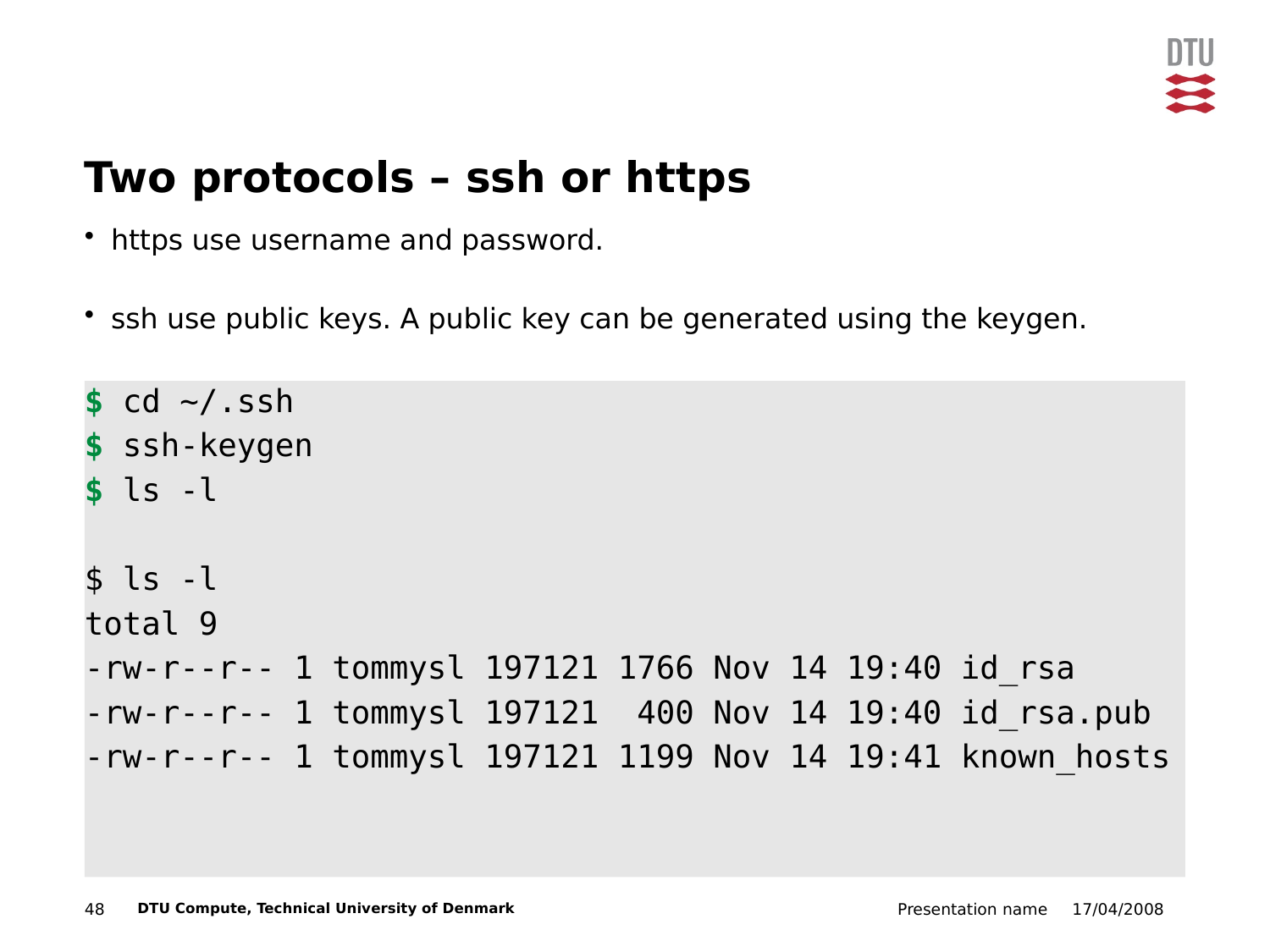

# Two protocols – ssh or https
https use username and password.

ssh use public keys. A public key can be generated using the keygen.

$ cd ~/.ssh
$ ssh-keygen
$ ls -l

$ ls -l
total 9
-rw-r--r-- 1 tommysl 197121 1766 Nov 14 19:40 id_rsa
-rw-r--r-- 1 tommysl 197121  400 Nov 14 19:40 id_rsa.pub
-rw-r--r-- 1 tommysl 197121 1199 Nov 14 19:41 known_hosts